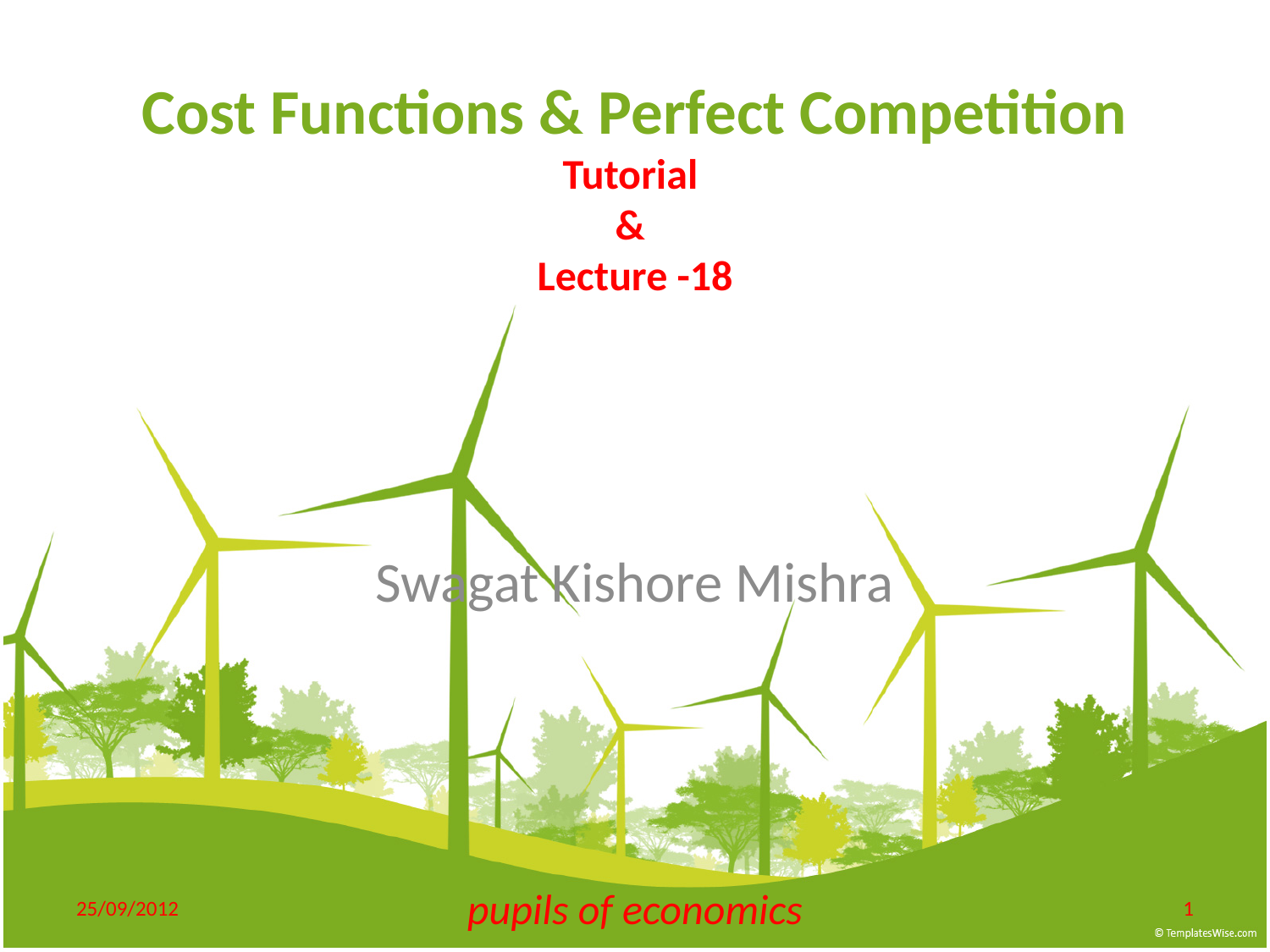

# Cost Functions & Perfect Competition Tutorial & Lecture -18
Swagat Kishore Mishra
25/09/2012
pupils of economics
1